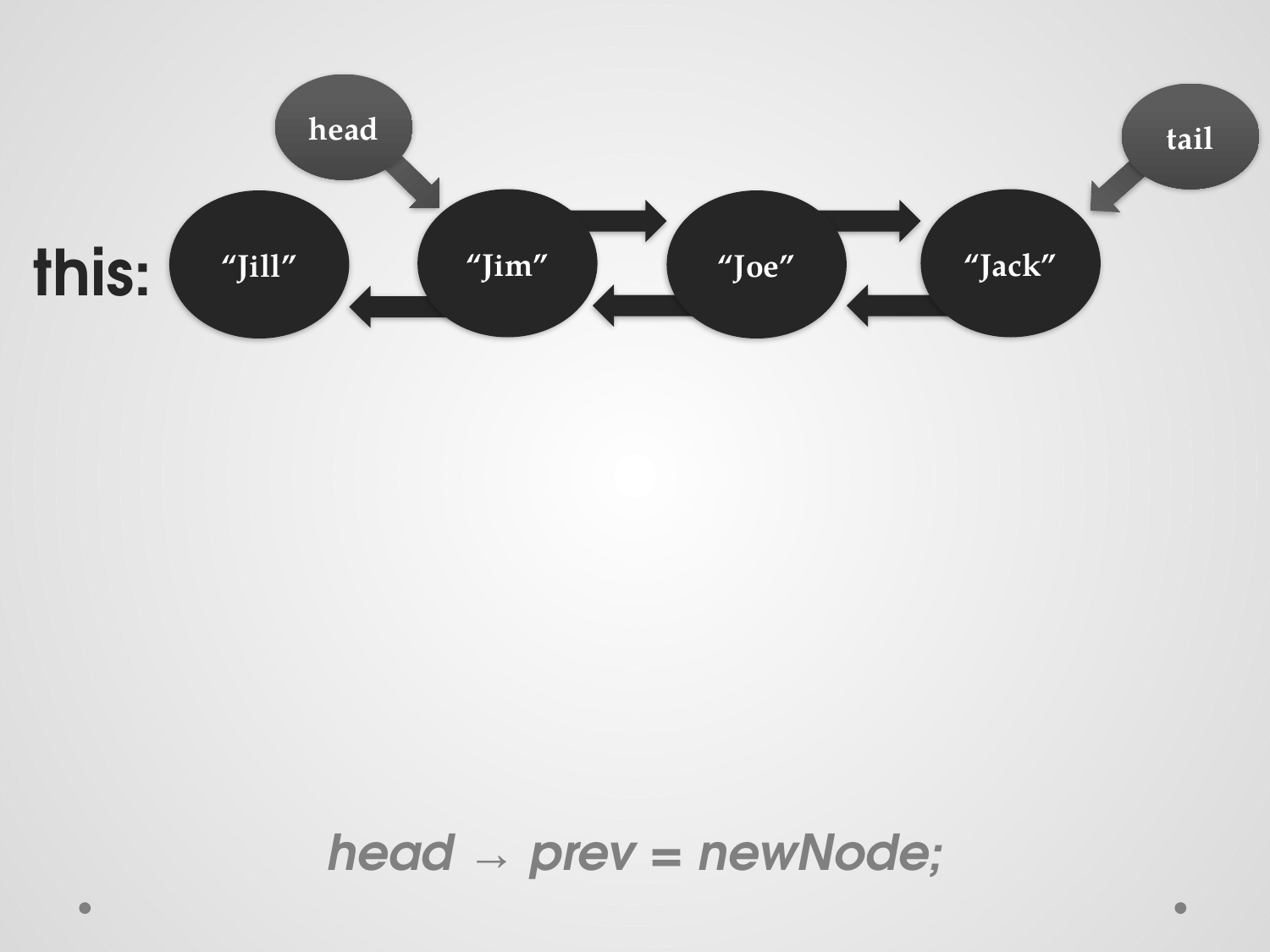

head
tail

“Jim”
“Jack”
“Jill”
“Joe”

this:

head → prev = newNode;